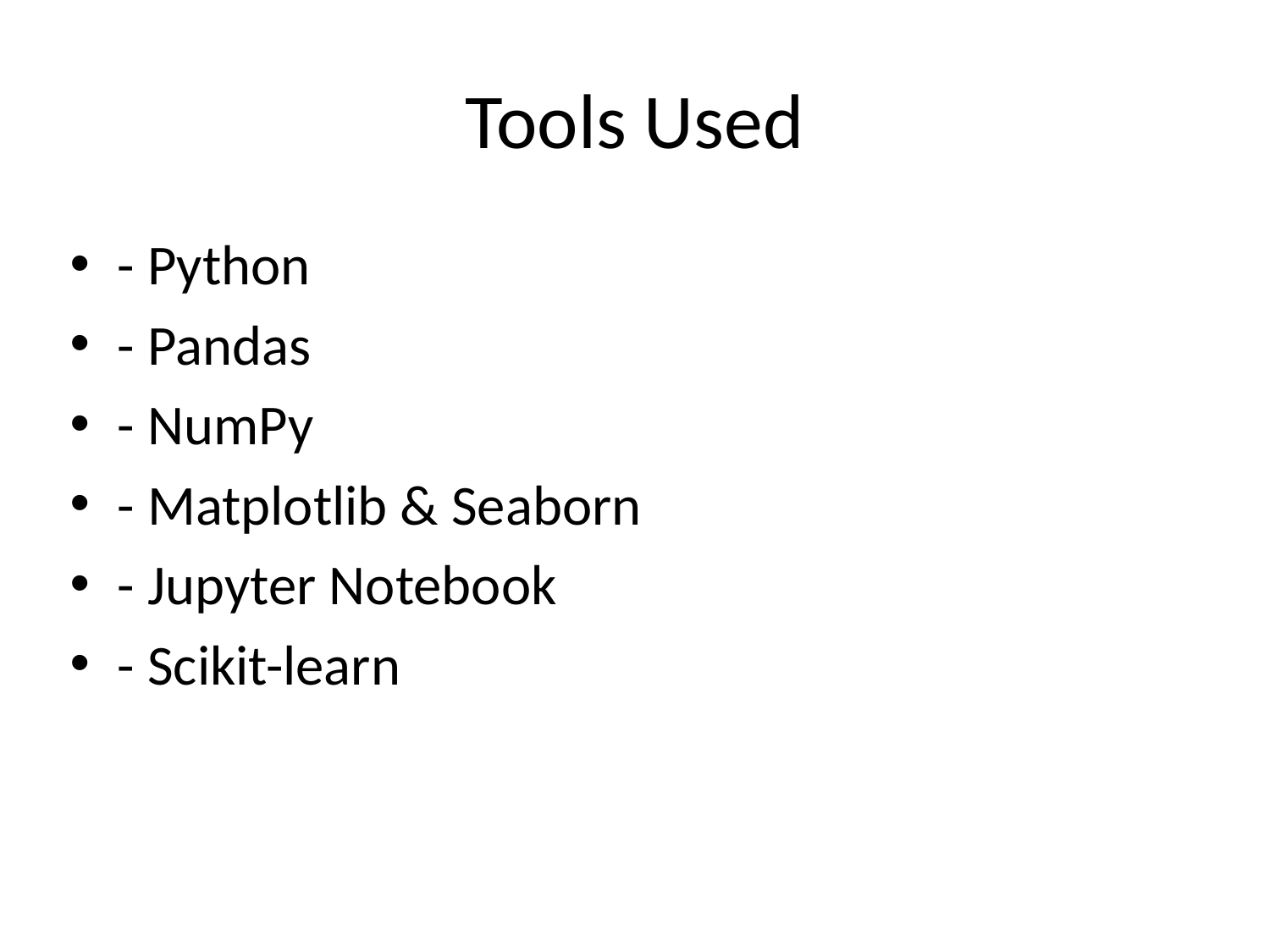

# Tools Used
- Python
- Pandas
- NumPy
- Matplotlib & Seaborn
- Jupyter Notebook
- Scikit-learn